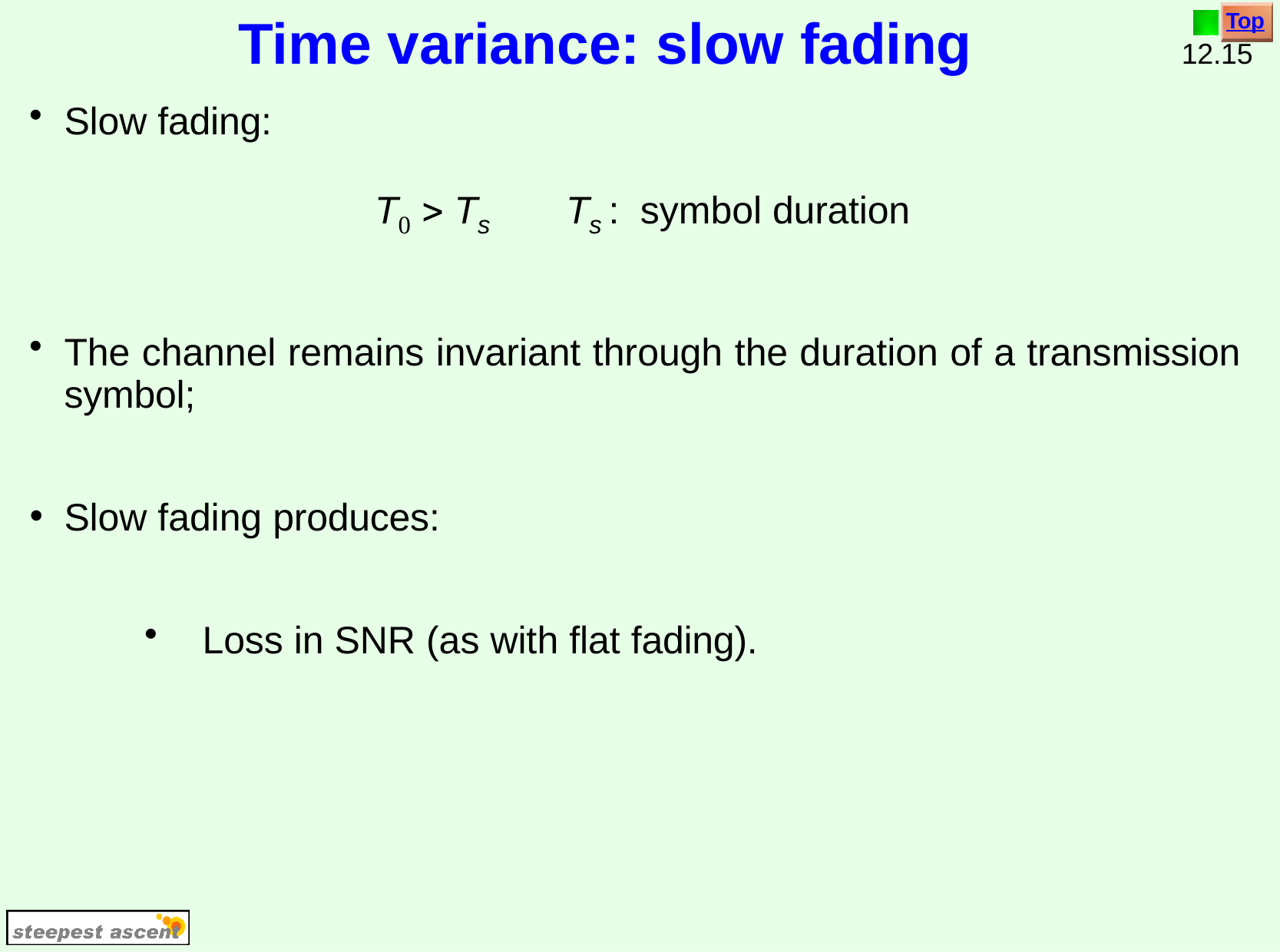

Top
12.15
# Time variance: slow fading
Slow fading:
T0 > Ts	Ts :	symbol duration

The channel remains invariant through the duration of a transmission symbol;

Slow fading produces:

Loss in SNR (as with flat fading).